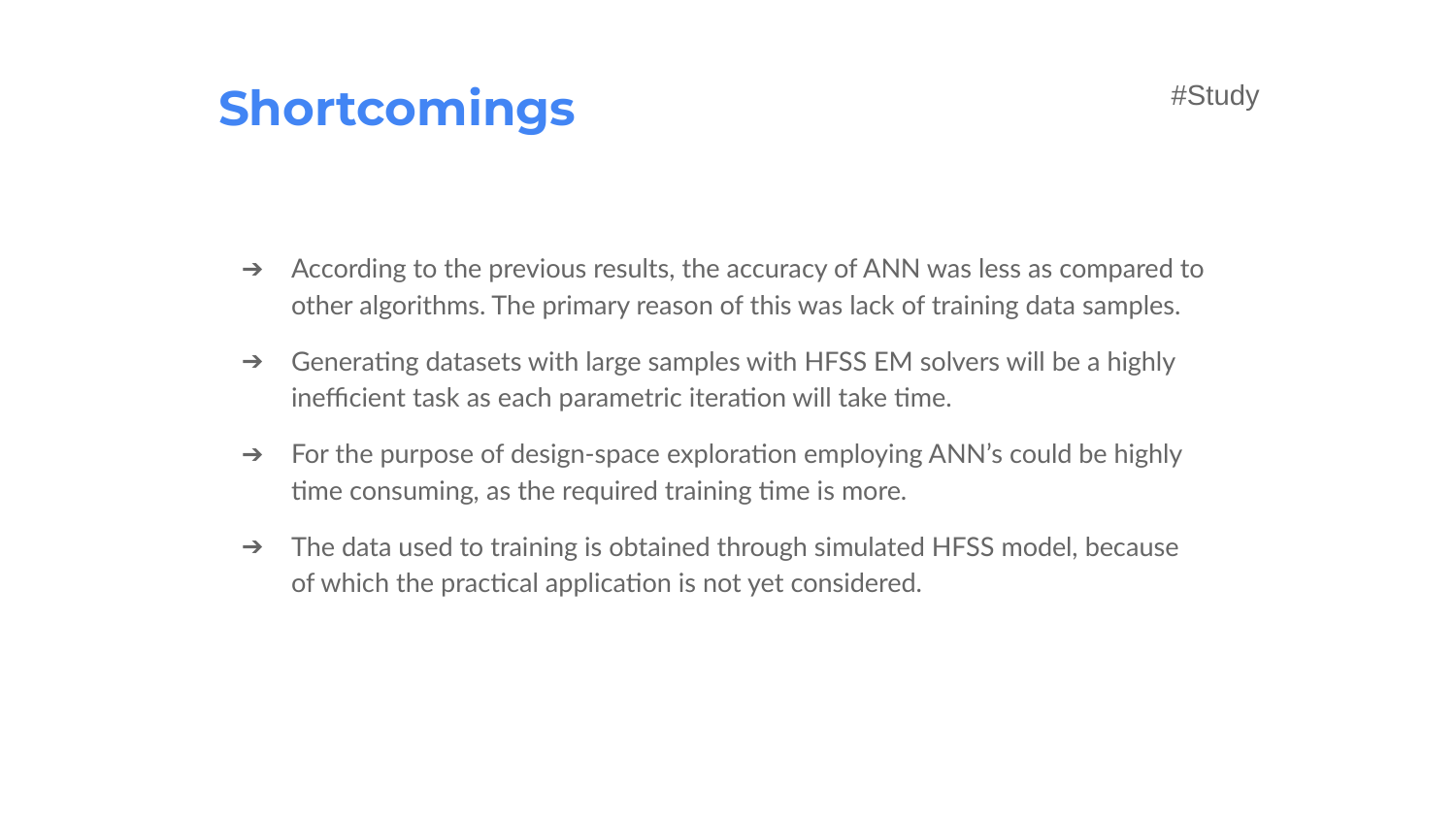

Shortcomings
#Study
According to the previous results, the accuracy of ANN was less as compared to other algorithms. The primary reason of this was lack of training data samples.
Generating datasets with large samples with HFSS EM solvers will be a highly inefficient task as each parametric iteration will take time.
For the purpose of design-space exploration employing ANN’s could be highly time consuming, as the required training time is more.
The data used to training is obtained through simulated HFSS model, because of which the practical application is not yet considered.